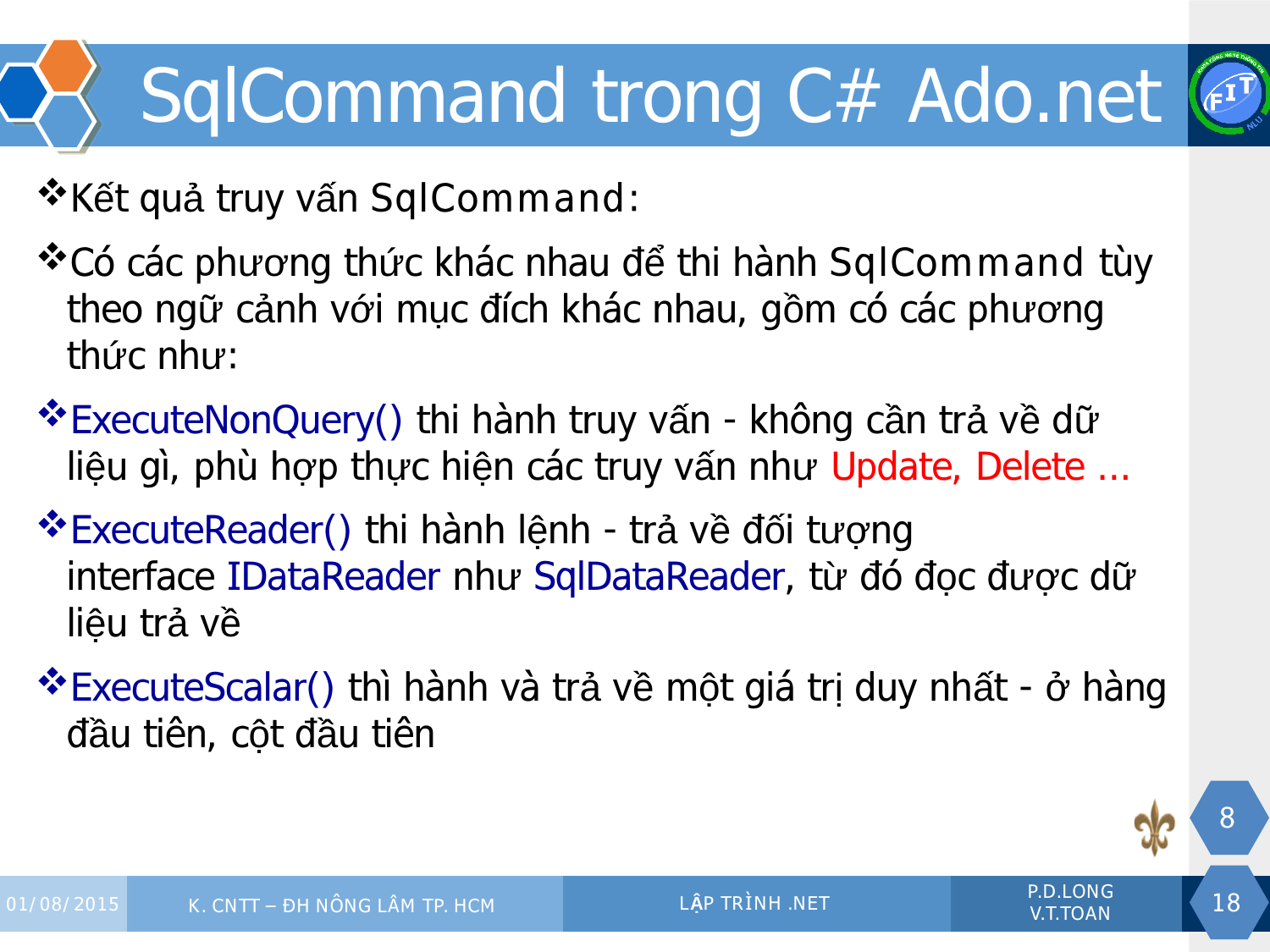

# SqlCommand trong C# Ado.net
Kết quả truy vấn SqlCommand:
Có các phương thức khác nhau để thi hành SqlCommand tùy theo ngữ cảnh với mục đích khác nhau, gồm có các phương thức như:
ExecuteNonQuery() thi hành truy vấn - không cần trả về dữ liệu gì, phù hợp thực hiện các truy vấn như Update, Delete ...
ExecuteReader() thi hành lệnh - trả về đối tượng interface IDataReader như SqlDataReader, từ đó đọc được dữ liệu trả về
ExecuteScalar() thì hành và trả về một giá trị duy nhất - ở hàng đầu tiên, cột đầu tiên
8
01/08/2015
K. CNTT – ĐH NÔNG LÂM TP. HCM